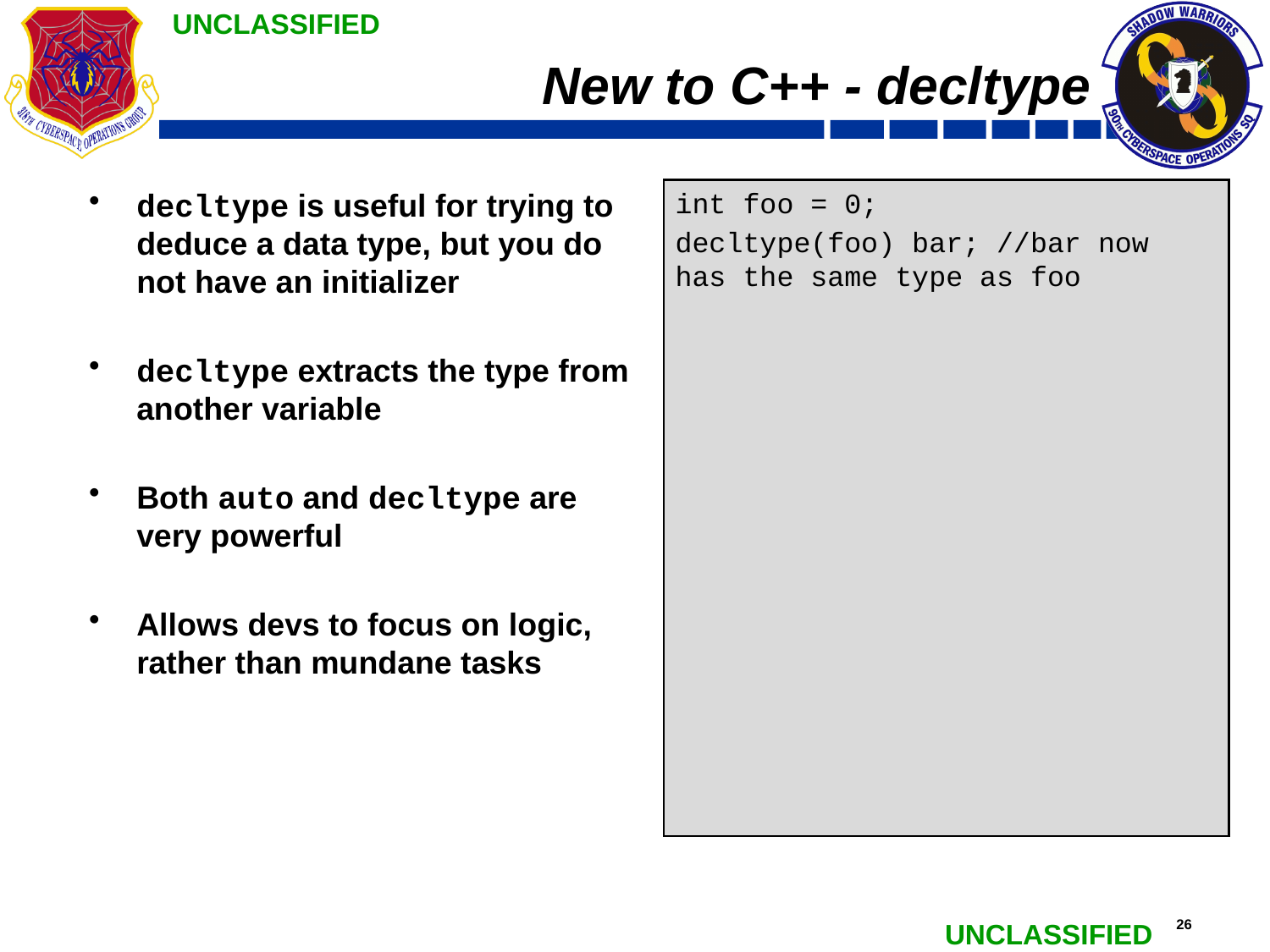

# New to C++ - decltype
decltype is useful for trying to deduce a data type, but you do not have an initializer

decltype extracts the type from another variable

Both auto and decltype are very powerful

Allows devs to focus on logic, rather than mundane tasks

int foo = 0;
decltype(foo) bar; //bar now has the same type as foo